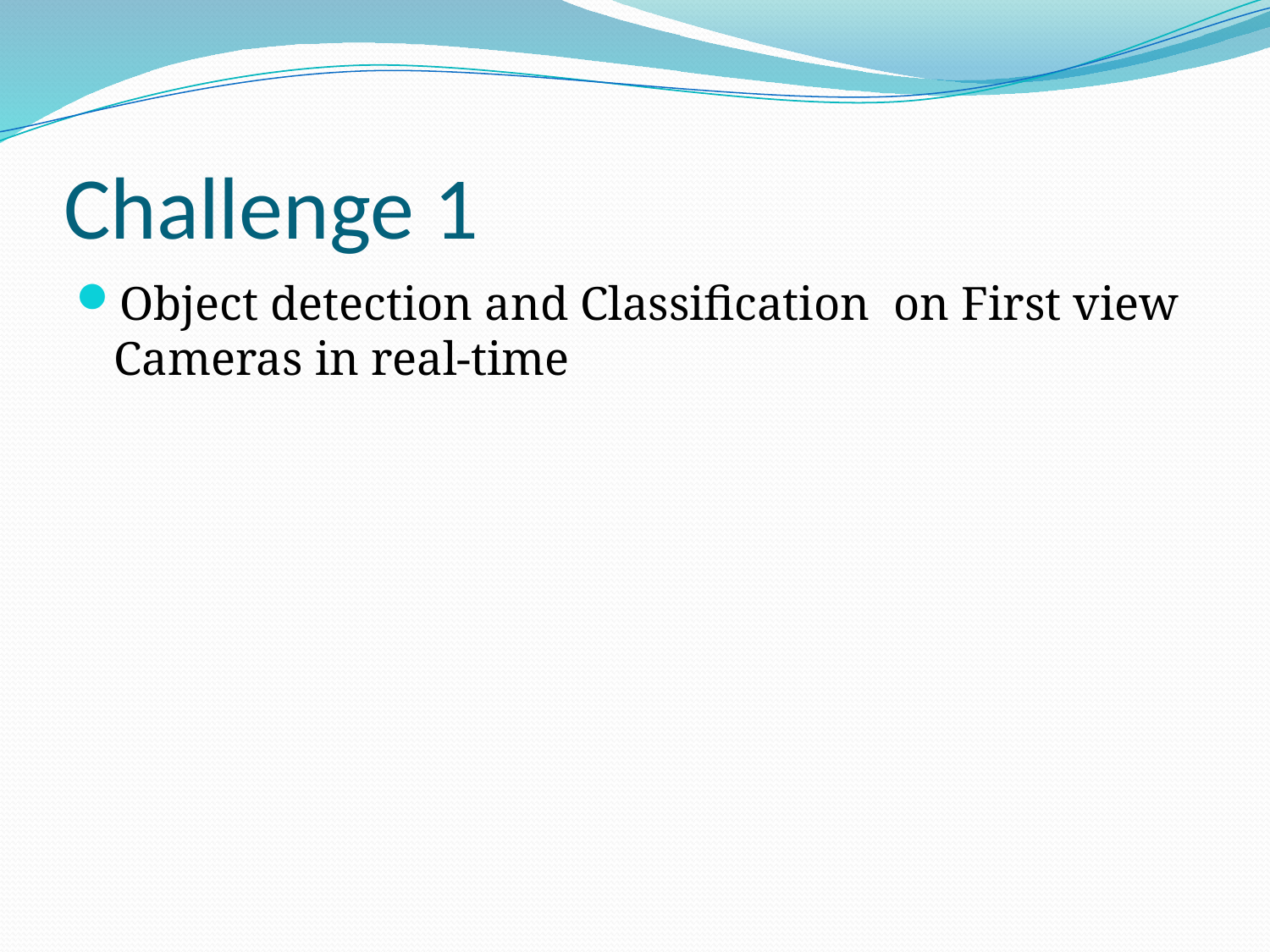

# Challenge 1
Object detection and Classification  on First view Cameras in real-time